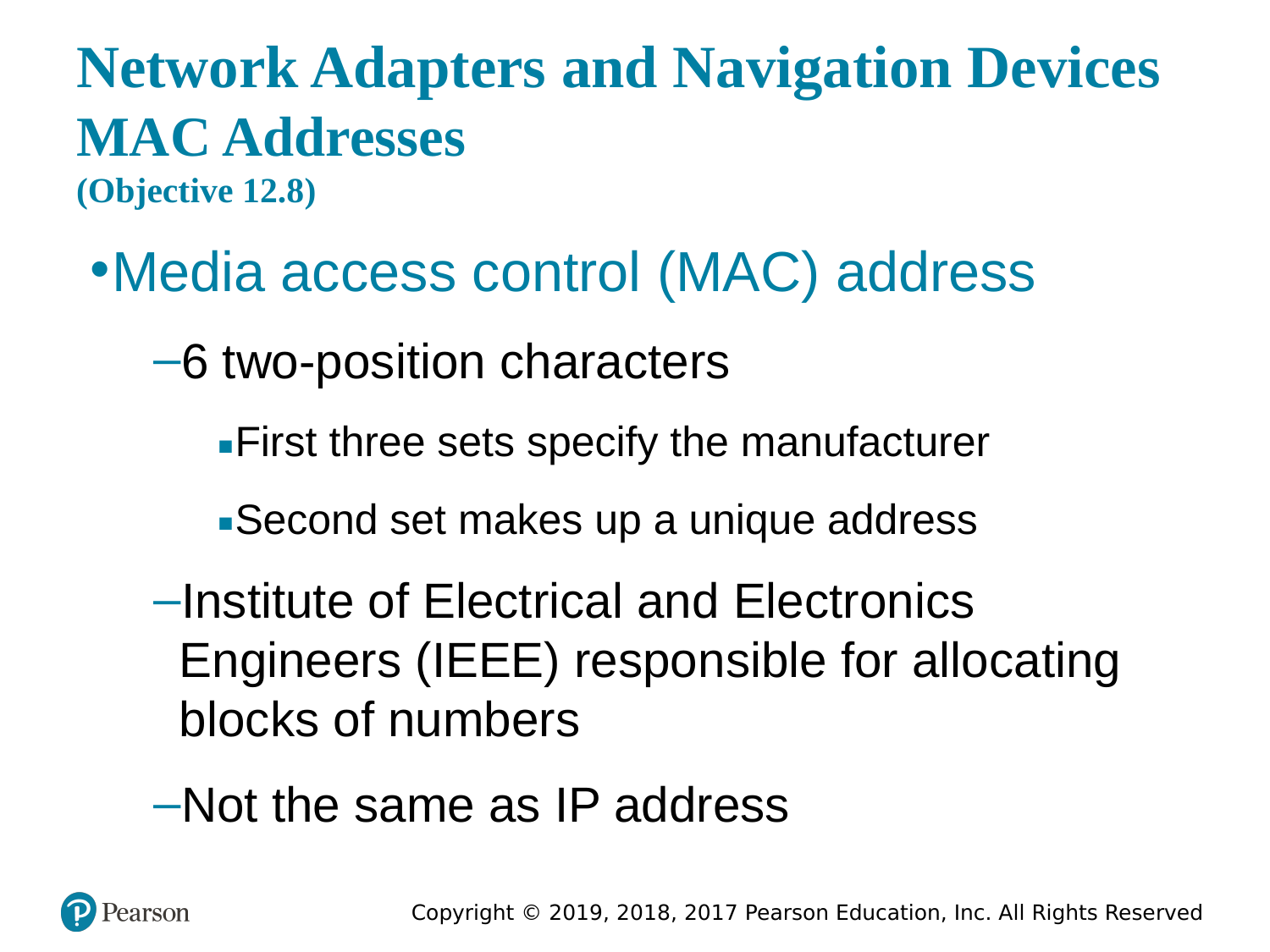

# Network Adapters and Navigation Devices MAC Addresses (Objective 12.8)
Media access control (MAC) address
6 two-position characters
First three sets specify the manufacturer
Second set makes up a unique address
Institute of Electrical and Electronics Engineers (IEEE) responsible for allocating blocks of numbers
Not the same as IP address